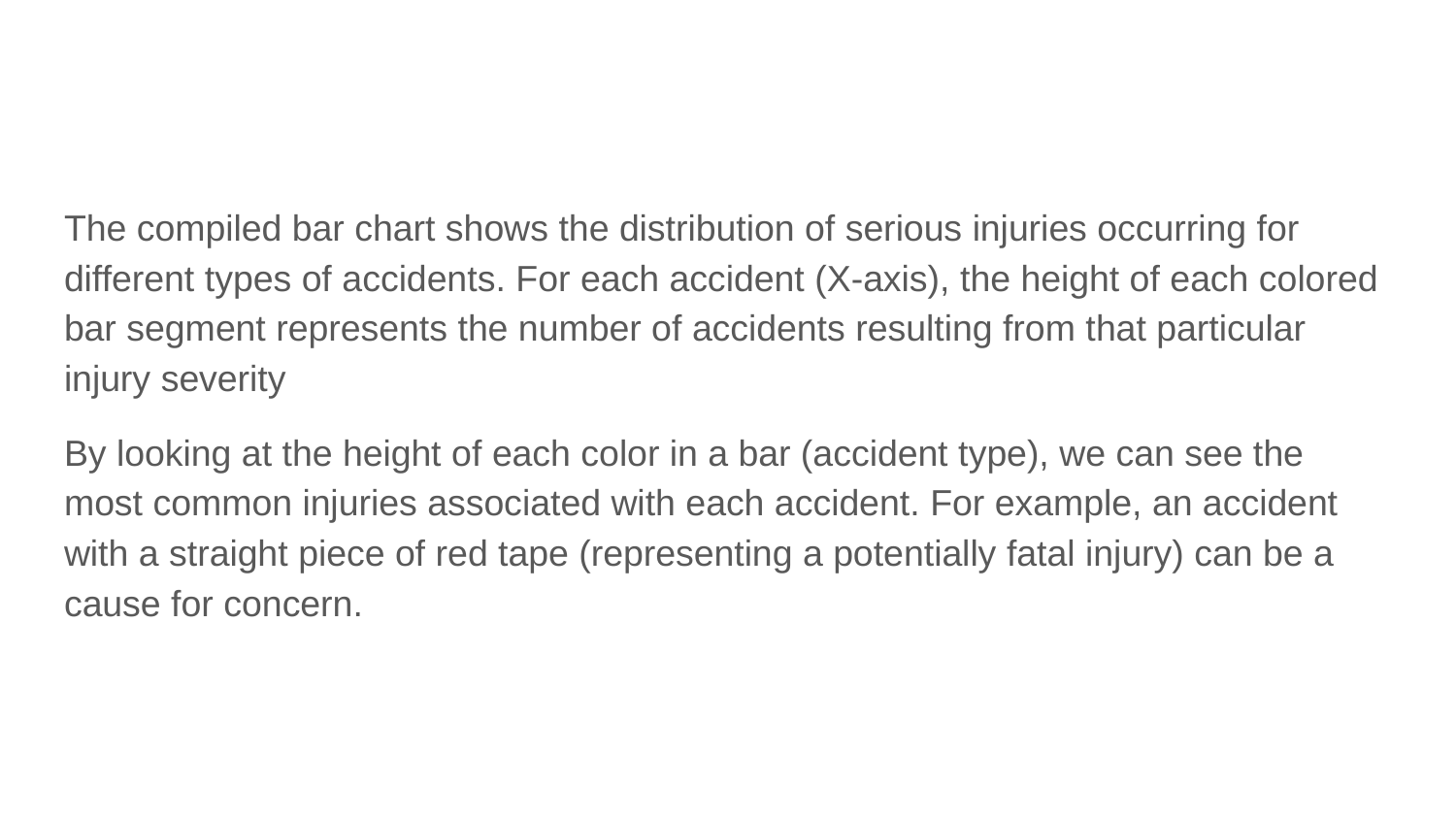

The compiled bar chart shows the distribution of serious injuries occurring for different types of accidents. For each accident (X-axis), the height of each colored bar segment represents the number of accidents resulting from that particular injury severity
By looking at the height of each color in a bar (accident type), we can see the most common injuries associated with each accident. For example, an accident with a straight piece of red tape (representing a potentially fatal injury) can be a cause for concern.